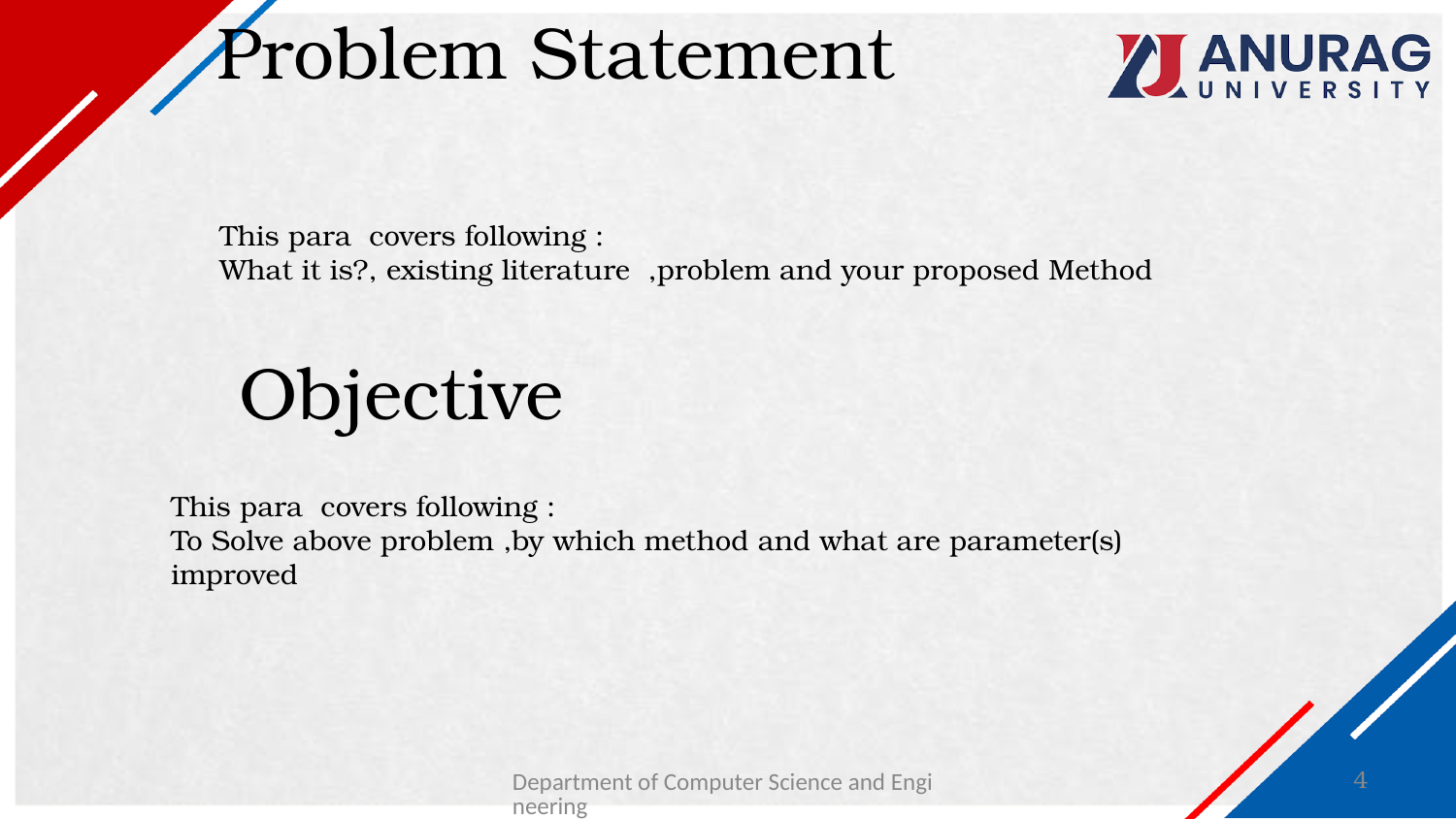

# Problem Statement
This para  covers following :
What it is?, existing literature  ,problem and your proposed Method
Objective
This para  covers following :
To Solve above problem ,by which method and what are parameter(s) improved

Department of Computer Science and Engineering
4